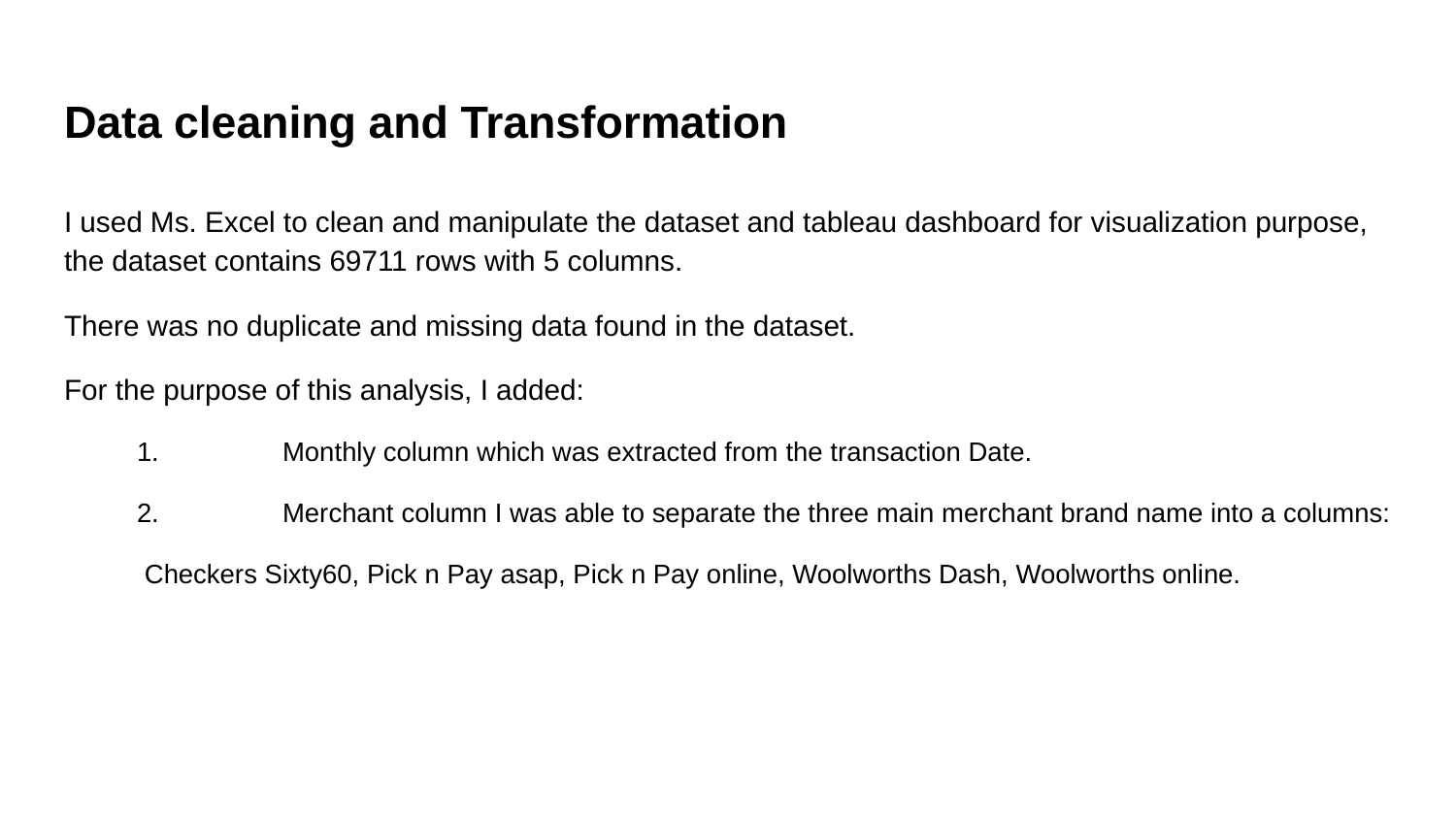

# Data cleaning and Transformation

I used Ms. Excel to clean and manipulate the dataset and tableau dashboard for visualization purpose, the dataset contains 69711 rows with 5 columns.
There was no duplicate and missing data found in the dataset.
For the purpose of this analysis, I added:
1.   	Monthly column which was extracted from the transaction Date.
2.   	Merchant column I was able to separate the three main merchant brand name into a columns:
 Checkers Sixty60, Pick n Pay asap, Pick n Pay online, Woolworths Dash, Woolworths online.